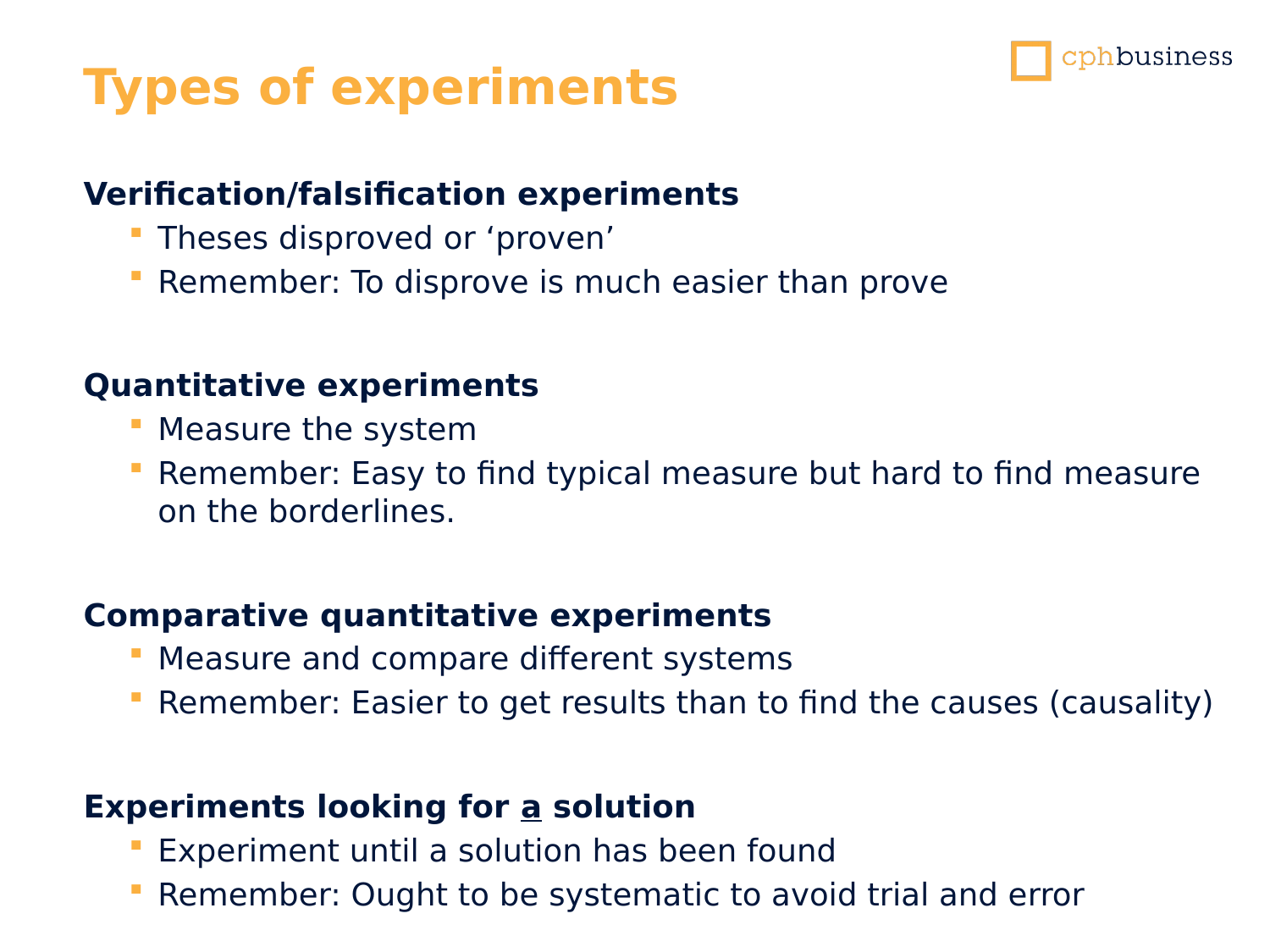

Types of experiments
Verification/falsification experiments
Theses disproved or ‘proven’
Remember: To disprove is much easier than prove

Quantitative experiments
Measure the system
Remember: Easy to find typical measure but hard to find measure on the borderlines.

Comparative quantitative experiments
Measure and compare different systems
Remember: Easier to get results than to find the causes (causality)

Experiments looking for a solution
Experiment until a solution has been found
Remember: Ought to be systematic to avoid trial and error